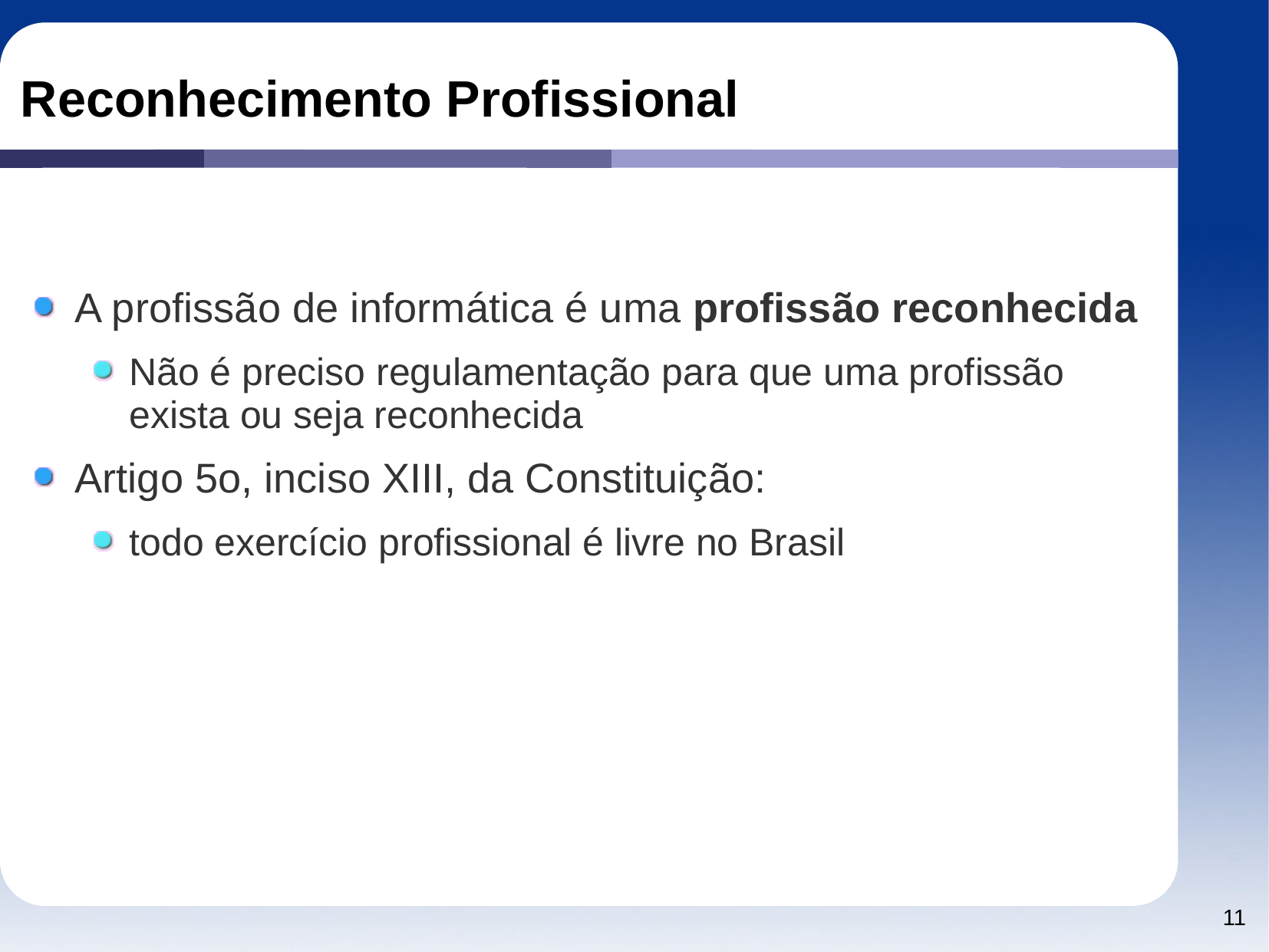

# Reconhecimento Profissional

A profissão de informática é uma profissão reconhecida
Não é preciso regulamentação para que uma profissão exista ou seja reconhecida
Artigo 5o, inciso XIII, da Constituição:
todo exercício profissional é livre no Brasil
11